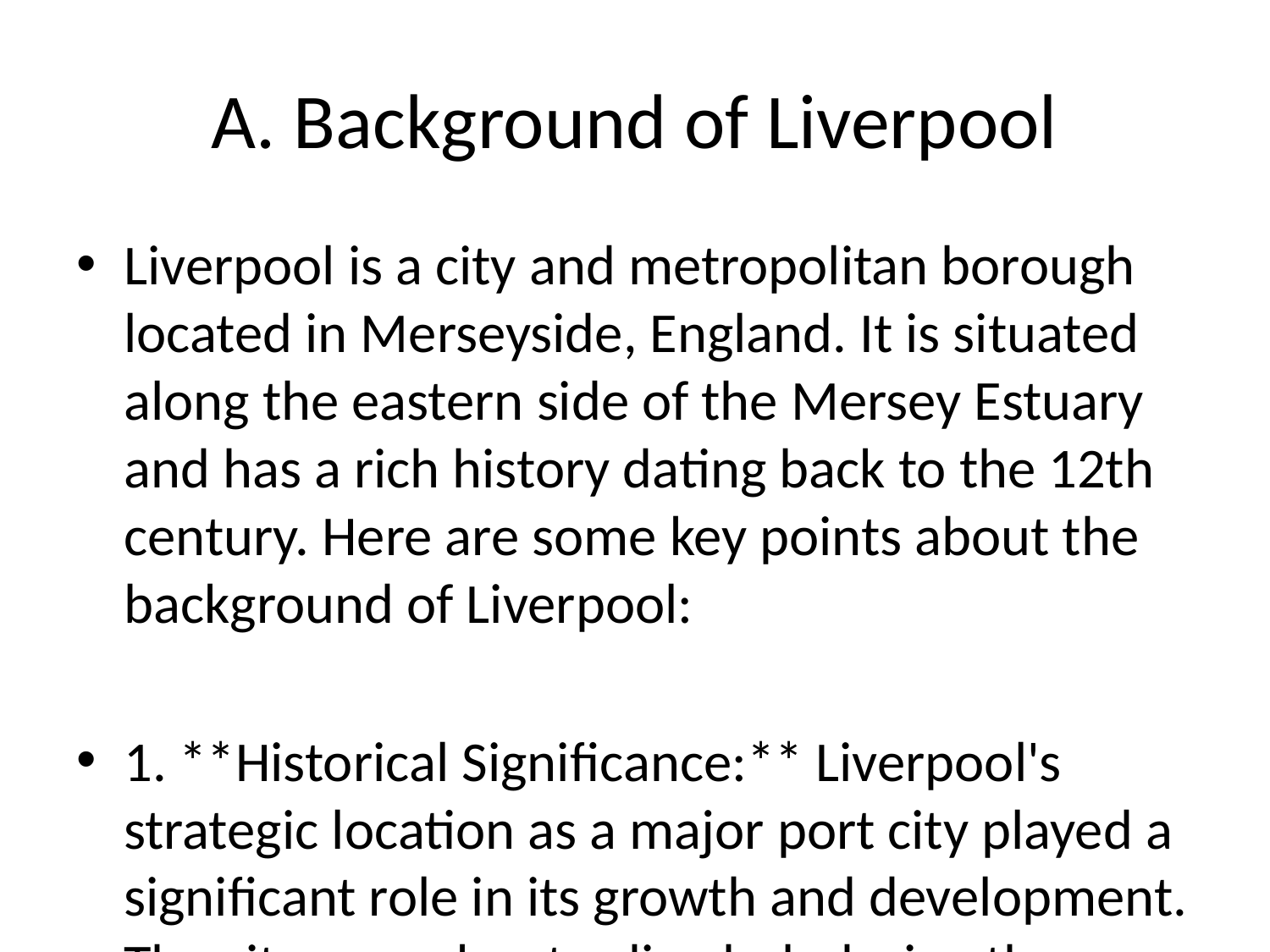

# A. Background of Liverpool
Liverpool is a city and metropolitan borough located in Merseyside, England. It is situated along the eastern side of the Mersey Estuary and has a rich history dating back to the 12th century. Here are some key points about the background of Liverpool:

1. **Historical Significance:** Liverpool's strategic location as a major port city played a significant role in its growth and development. The city was a key trading hub during the Industrial Revolution, facilitating the movement of goods, people, and ideas between Britain and the rest of the world.

2. **Maritime Heritage:** Liverpool has a strong maritime heritage, with its docks being a crucial part of the city's history. The port of Liverpool played a central role in the transatlantic slave trade, making the city one of the wealthiest in the British Empire during the 18th and 19th centuries.

3. **Cultural Diversity:** The history of Liverpool is closely tied to immigration, with waves of Irish, Welsh, Scottish, and other European migrants coming to the city in search of work and opportunities. This has contributed to the cultural diversity and vibrancy of Liverpool, shaping its identity as a melting pot of different traditions and influences.

4. **Music and Culture:** Liverpool is famously known for its music scene, particularly for being the birthplace of The Beatles. The city has a rich musical heritage and a thriving cultural scene, with numerous music venues, art galleries, museums, and festivals that celebrate its creative spirit.

5. **Economic Transformation:** In recent decades, Liverpool has undergone significant economic regeneration and transformation. Projects such as the Liverpool ONE shopping complex, the redevelopment of the historic docks into a cultural and leisure hub known as the Albert Dock, and the designation as European Capital of Culture in 2008 have revitalized the city and boosted its tourism industry.

6. **Sporting Legacy:** Liverpool is also renowned for its sporting culture, especially in football. The city is home to two of England's most successful football clubs, Liverpool FC and Everton FC, both of which have a passionate fan base and a storied history in the sport.

Overall, Liverpool's background is a tapestry of maritime history, cultural diversity, musical legacy, economic ups and downs, and sporting achievements that have shaped the city into the vibrant and dynamic place it is today.